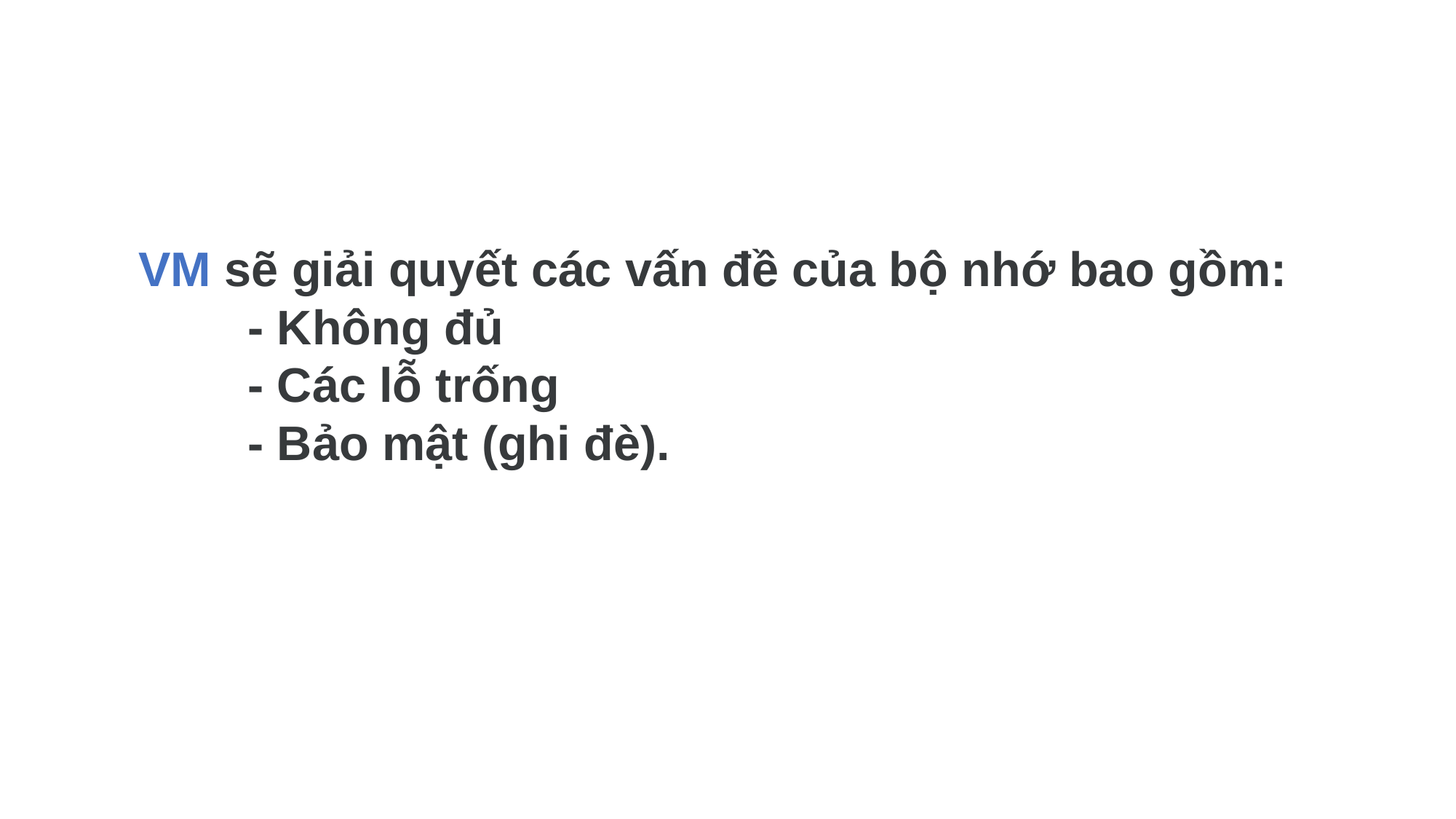

VM sẽ giải quyết các vấn đề của bộ nhớ bao gồm:
	- Không đủ
	- Các lỗ trống
	- Bảo mật (ghi đè).